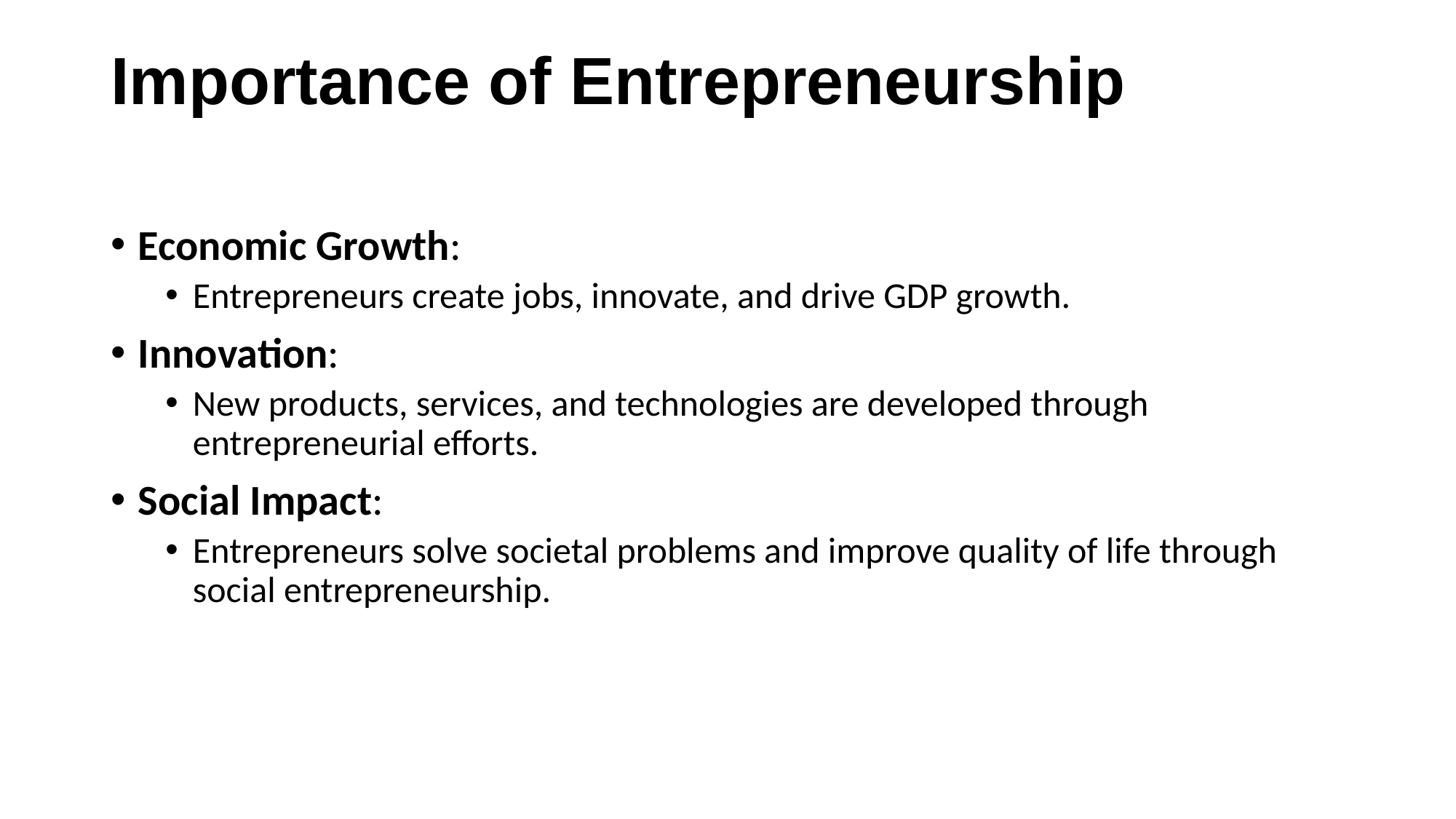

# Importance of Entrepreneurship
Economic Growth:
Entrepreneurs create jobs, innovate, and drive GDP growth.
Innovation:
New products, services, and technologies are developed through entrepreneurial efforts.
Social Impact:
Entrepreneurs solve societal problems and improve quality of life through social entrepreneurship.